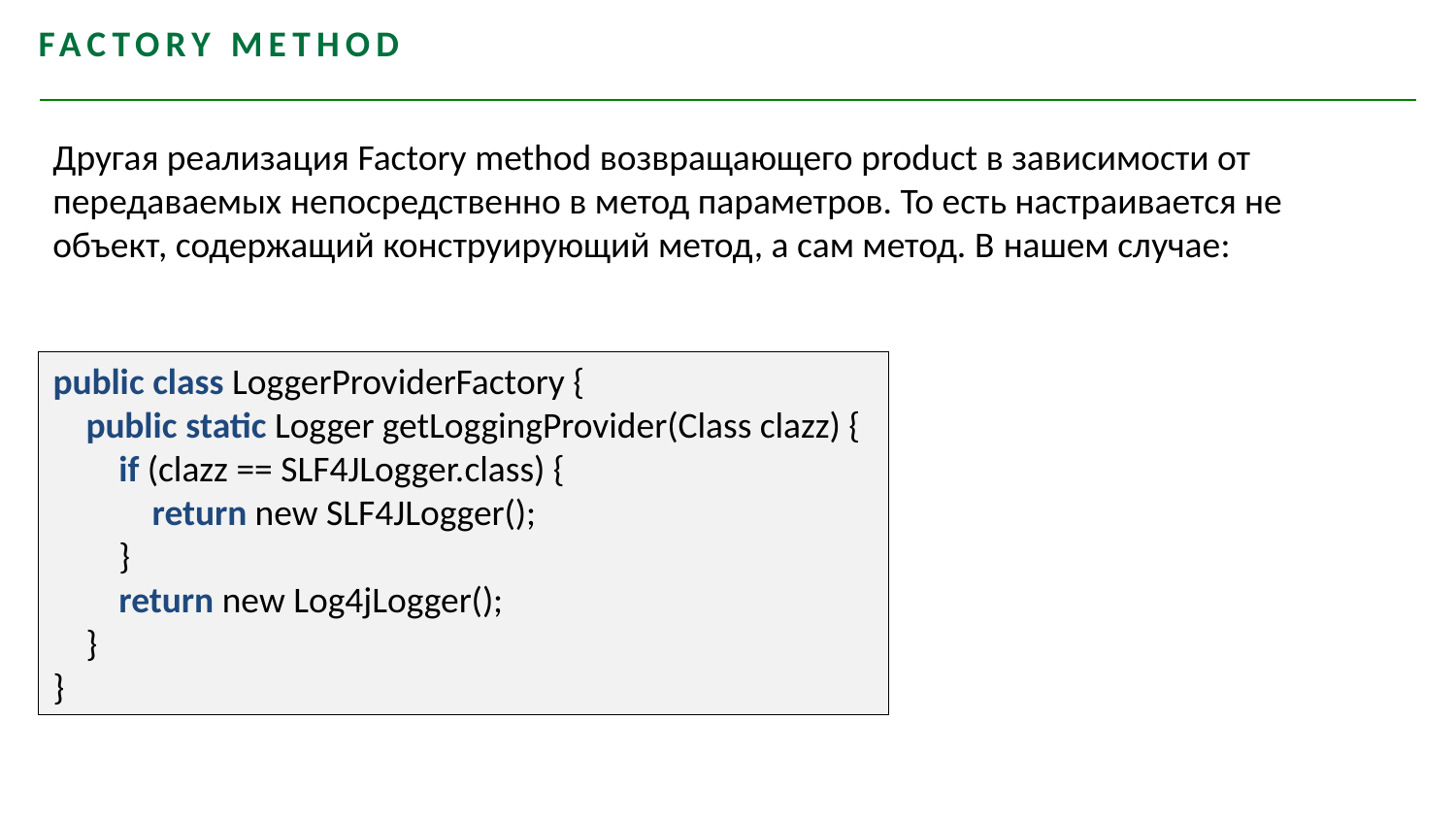

Factory Method
Другая реализация Factory method возвращающего product в зависимости от передаваемых непосредственно в метод параметров. То есть настраивается не объект, содержащий конструирующий метод, а сам метод. В нашем случае:

public class LoggerProviderFactory {
    public static Logger getLoggingProvider(Class clazz) {
        if (clazz == SLF4JLogger.class) {
            return new SLF4JLogger();
        }
        return new Log4jLogger();
    }
}